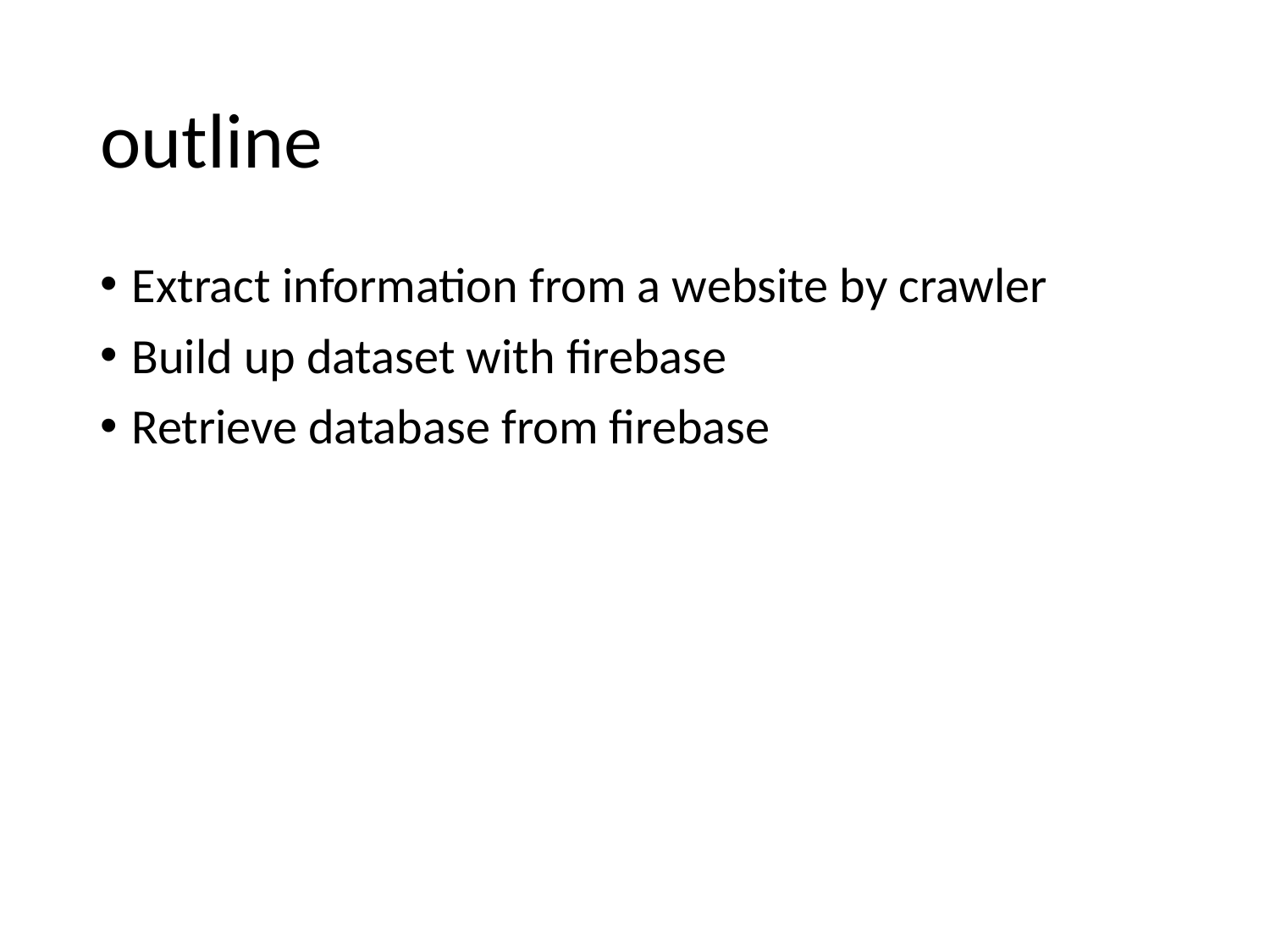

# outline
Extract information from a website by crawler
Build up dataset with firebase
Retrieve database from firebase